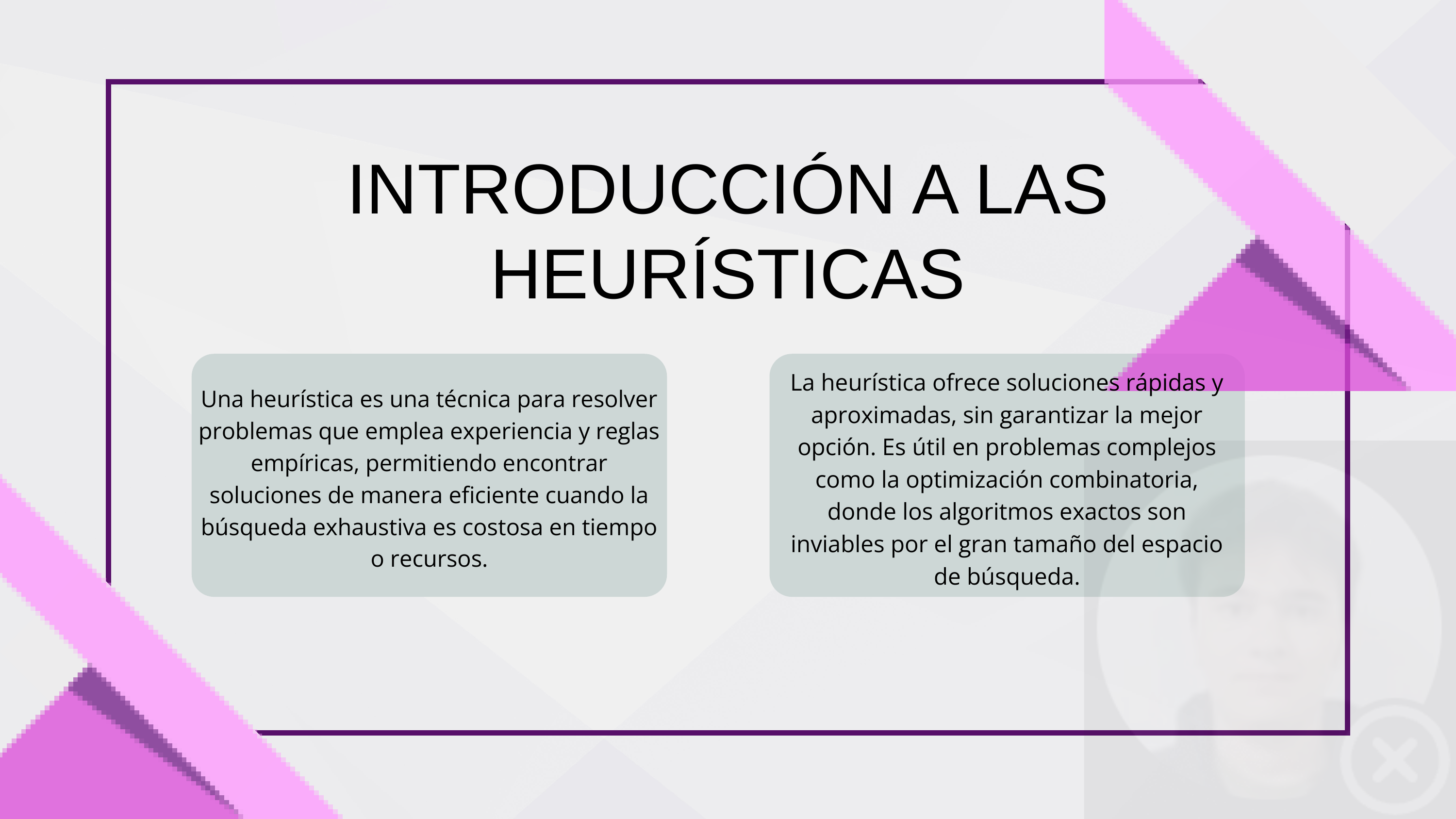

INTRODUCCIÓN A LAS HEURÍSTICAS

La heurística ofrece soluciones rápidas y aproximadas, sin garantizar la mejor opción. Es útil en problemas complejos como la optimización combinatoria, donde los algoritmos exactos son inviables por el gran tamaño del espacio de búsqueda.
Una heurística es una técnica para resolver problemas que emplea experiencia y reglas empíricas, permitiendo encontrar soluciones de manera eficiente cuando la búsqueda exhaustiva es costosa en tiempo o recursos.